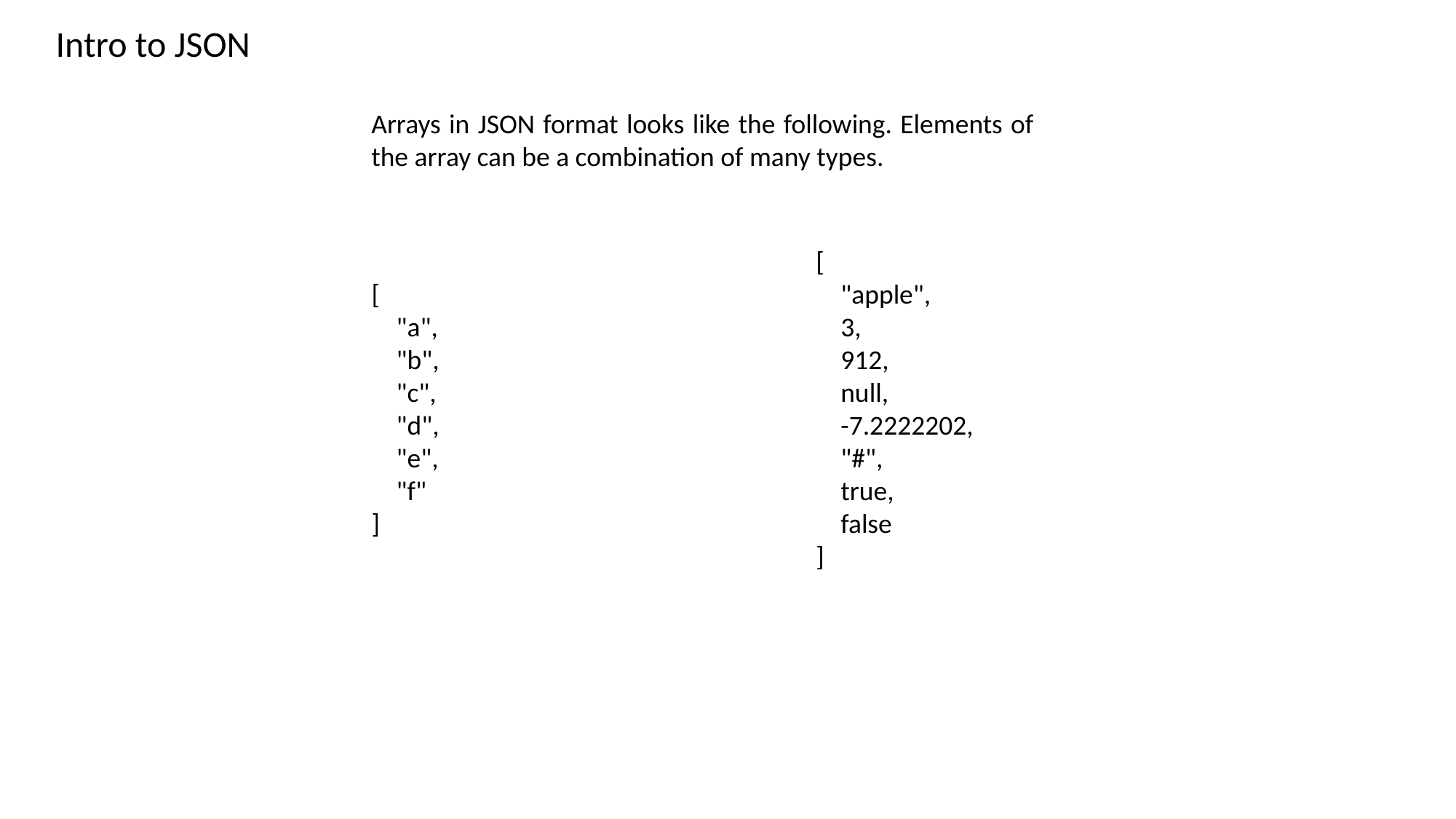

Intro to JSON
Arrays in JSON format looks like the following. Elements of the array can be a combination of many types.
[
    "apple",
    3,
    912,
    null,
    -7.2222202,
    "#",
    true,
    false
]
[
    "a",
    "b",
    "c",
    "d",
    "e",
    "f"
]